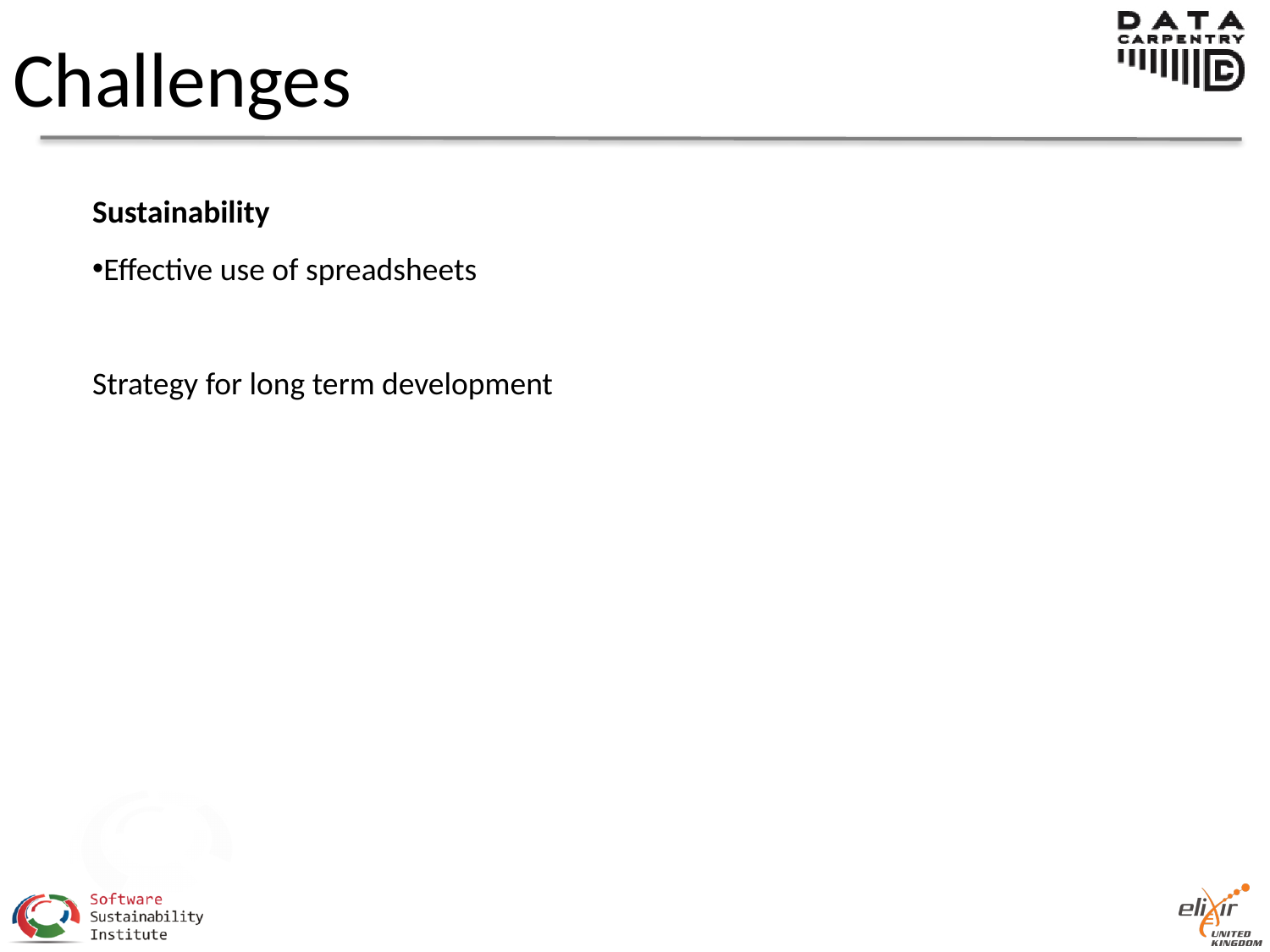

# Challenges
Sustainability
Effective use of spreadsheets

Strategy for long term development